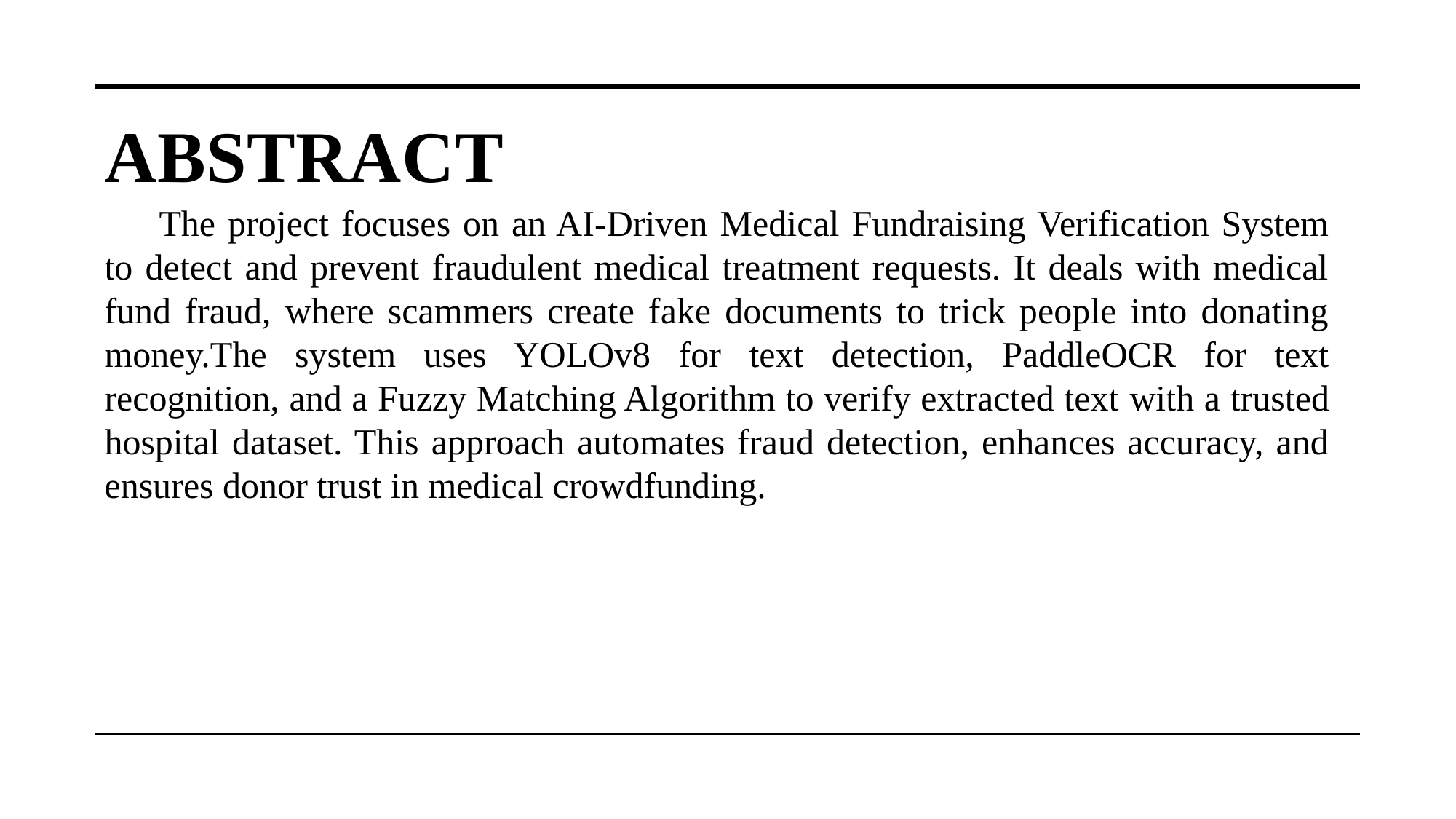

# Abstract
The project focuses on an AI-Driven Medical Fundraising Verification System to detect and prevent fraudulent medical treatment requests. It deals with medical fund fraud, where scammers create fake documents to trick people into donating money.The system uses YOLOv8 for text detection, PaddleOCR for text recognition, and a Fuzzy Matching Algorithm to verify extracted text with a trusted hospital dataset. This approach automates fraud detection, enhances accuracy, and ensures donor trust in medical crowdfunding.